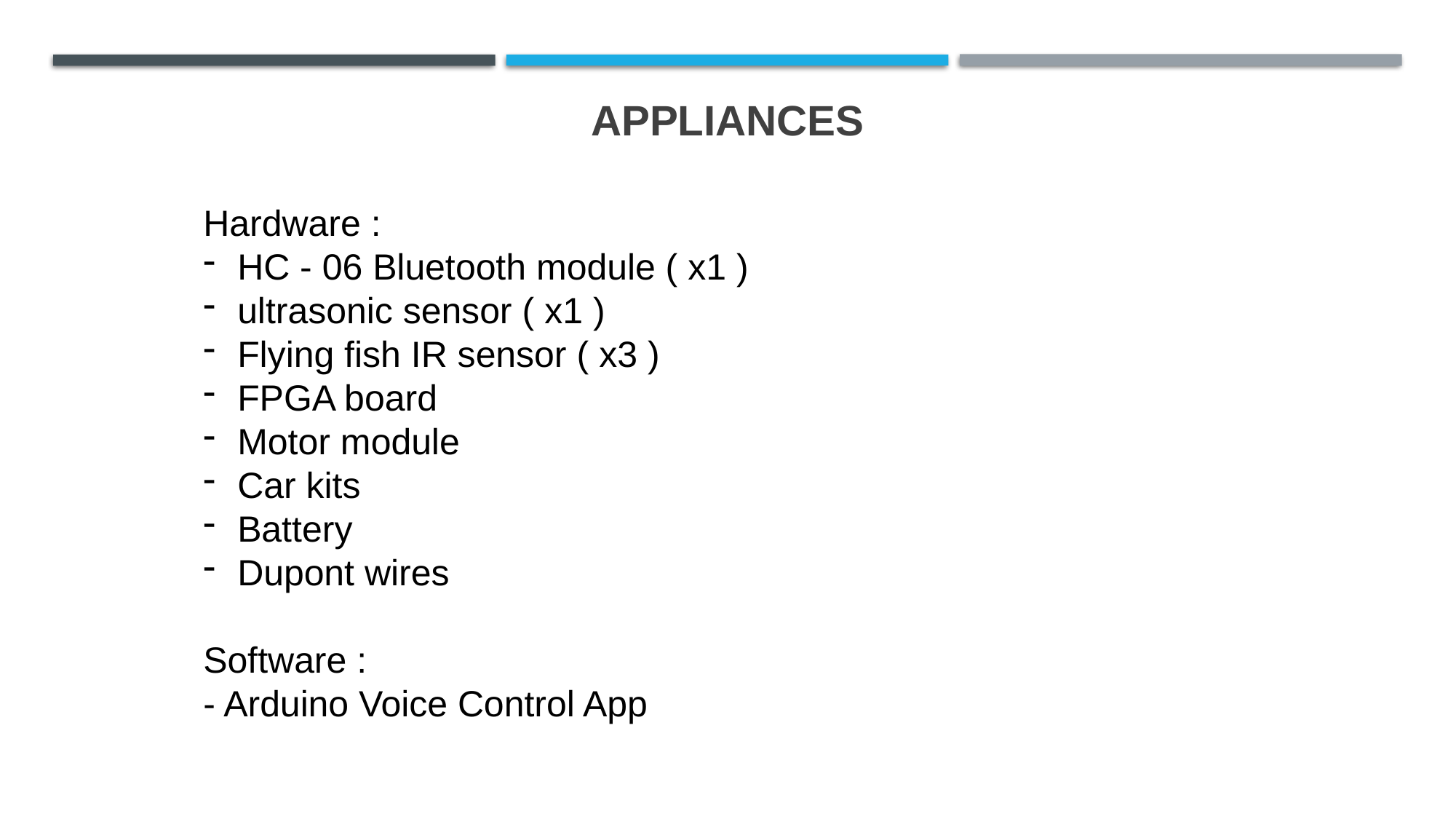

# appliances
Hardware :
HC - 06 Bluetooth module ( x1 )
ultrasonic sensor ( x1 )
Flying fish IR sensor ( x3 )
FPGA board
Motor module
Car kits
Battery
Dupont wires

Software :
- Arduino Voice Control App